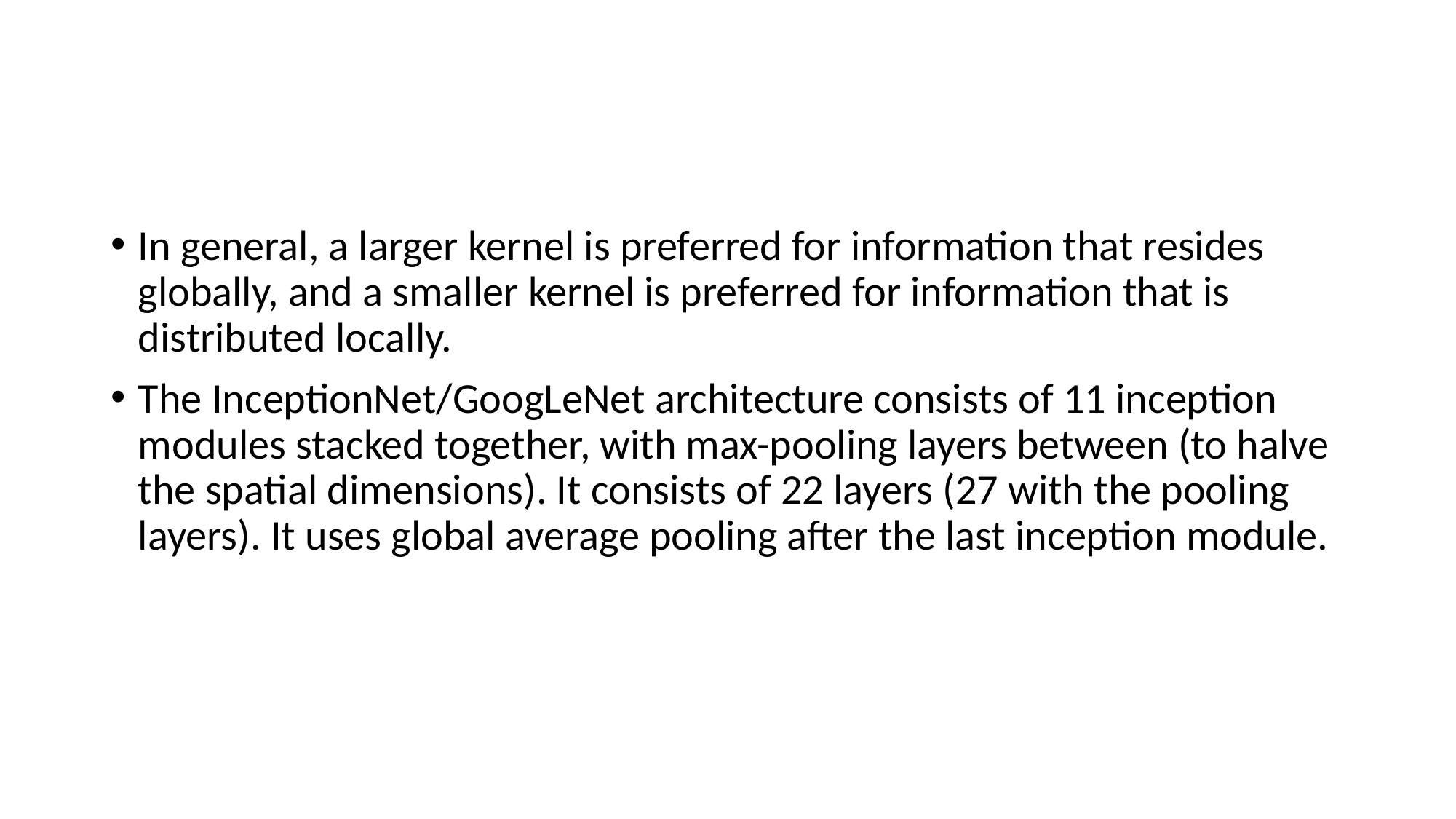

In general, a larger kernel is preferred for information that resides globally, and a smaller kernel is preferred for information that is distributed locally.
The InceptionNet/GoogLeNet architecture consists of 11 inception modules stacked together, with max-pooling layers between (to halve the spatial dimensions). It consists of 22 layers (27 with the pooling layers). It uses global average pooling after the last inception module.